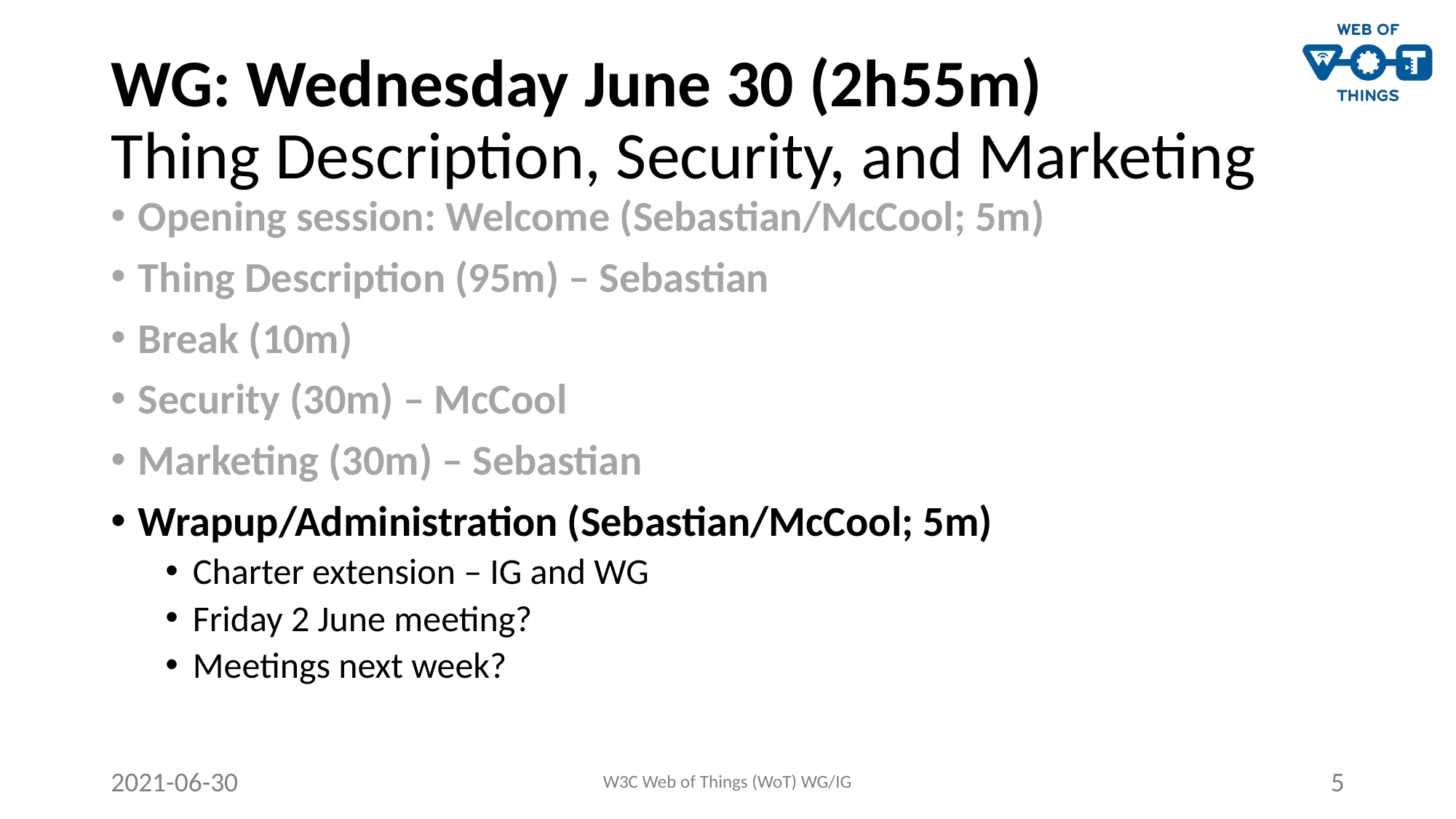

# WG: Wednesday June 30 (2h55m) Thing Description, Security, and Marketing
Opening session: Welcome (Sebastian/McCool; 5m)
Thing Description (95m) – Sebastian
Break (10m)
Security (30m) – McCool
Marketing (30m) – Sebastian
Wrapup/Administration (Sebastian/McCool; 5m)
Charter extension – IG and WG
Friday 2 June meeting?
Meetings next week?

2021-06-30
W3C Web of Things (WoT) WG/IG
5